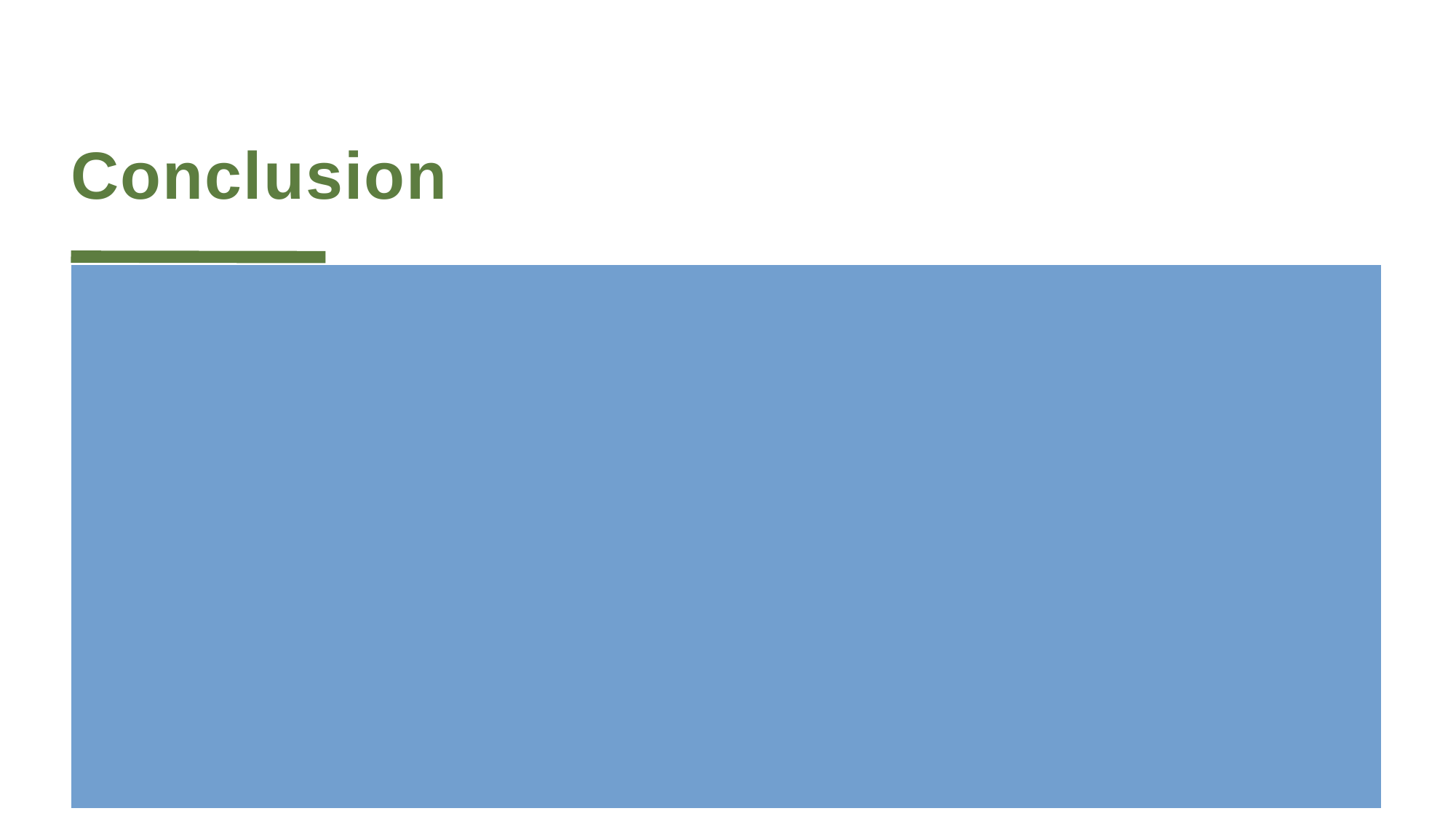

# Conclusion
Summary of Key Findings:
General Medicine has a longer LOS than General Surgery, largely due to patient complexity and emergency admissions.
Flu Season: Flu and other respiratory illnesses like pneumonia, COPD exacerbations, and bronchitis are more prevalent from October to May, with peaks typically between December and February.
LOS may increase for respiratory-related DRGs during these months, as treatment and recovery for conditions like influenza pneumonia can be prolonged.
Certain diagnostic categories (e.g., respiratory, infectious) are linked to extended LOS, underscoring the need for specialized care protocols. Thus, General Medicine high LOS of 4.9 (but within industry benchmark) is not due to inefficiency
Future Action Plan:
Implement recommendations through pilot programs to monitor effectiveness.
Continue collaboration with General Surgery to ensure efficient bed utilization and maintain a balanced patient flow.
Closing Note:
By leveraging these insights, the General Medicine service line can improve bed availability, streamline patient care, and support a more efficient hospital system overall.

5